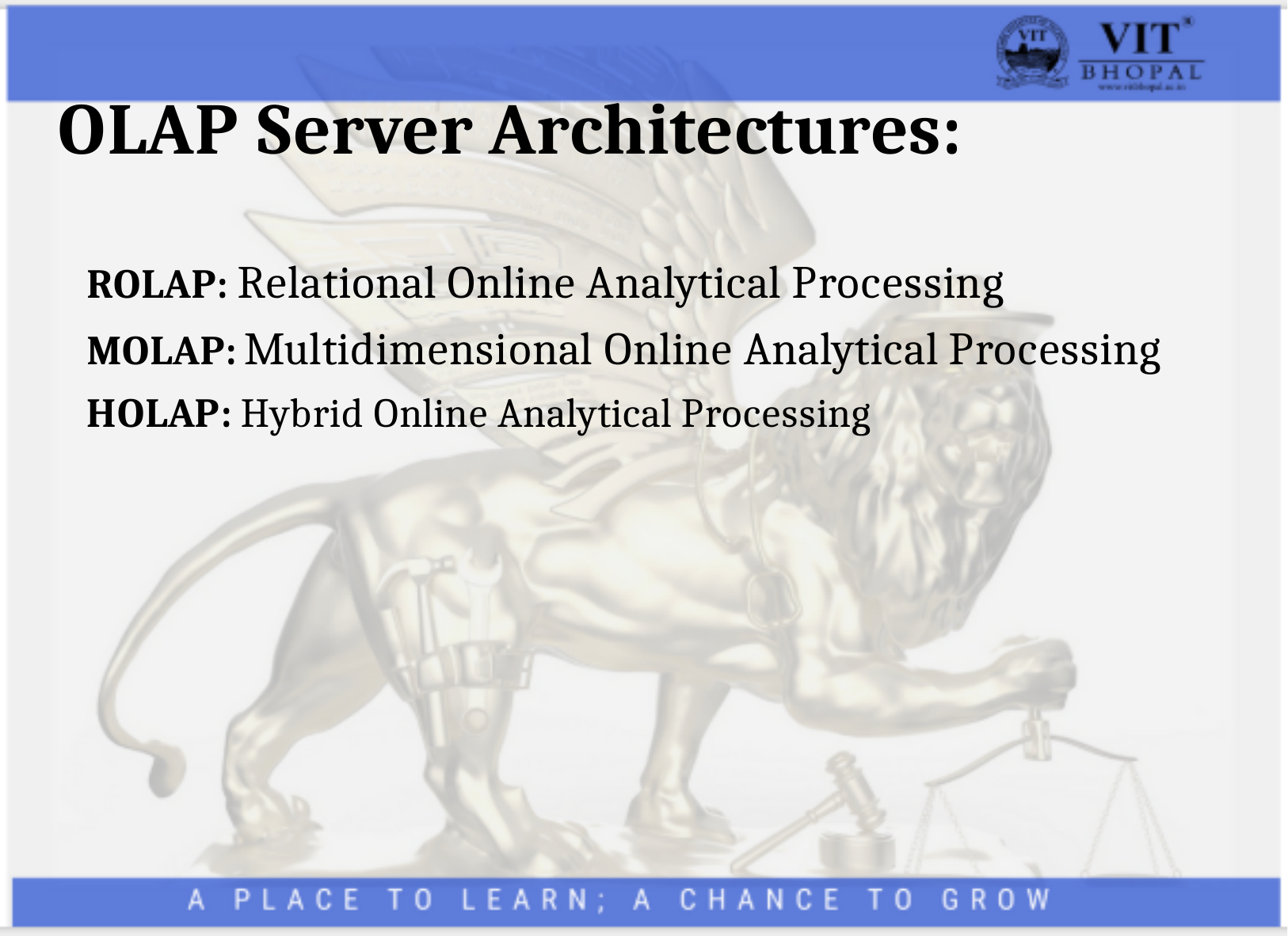

# OLAP Server Architectures:
ROLAP: Relational Online Analytical Processing
MOLAP: Multidimensional Online Analytical Processing
HOLAP: Hybrid Online Analytical Processing